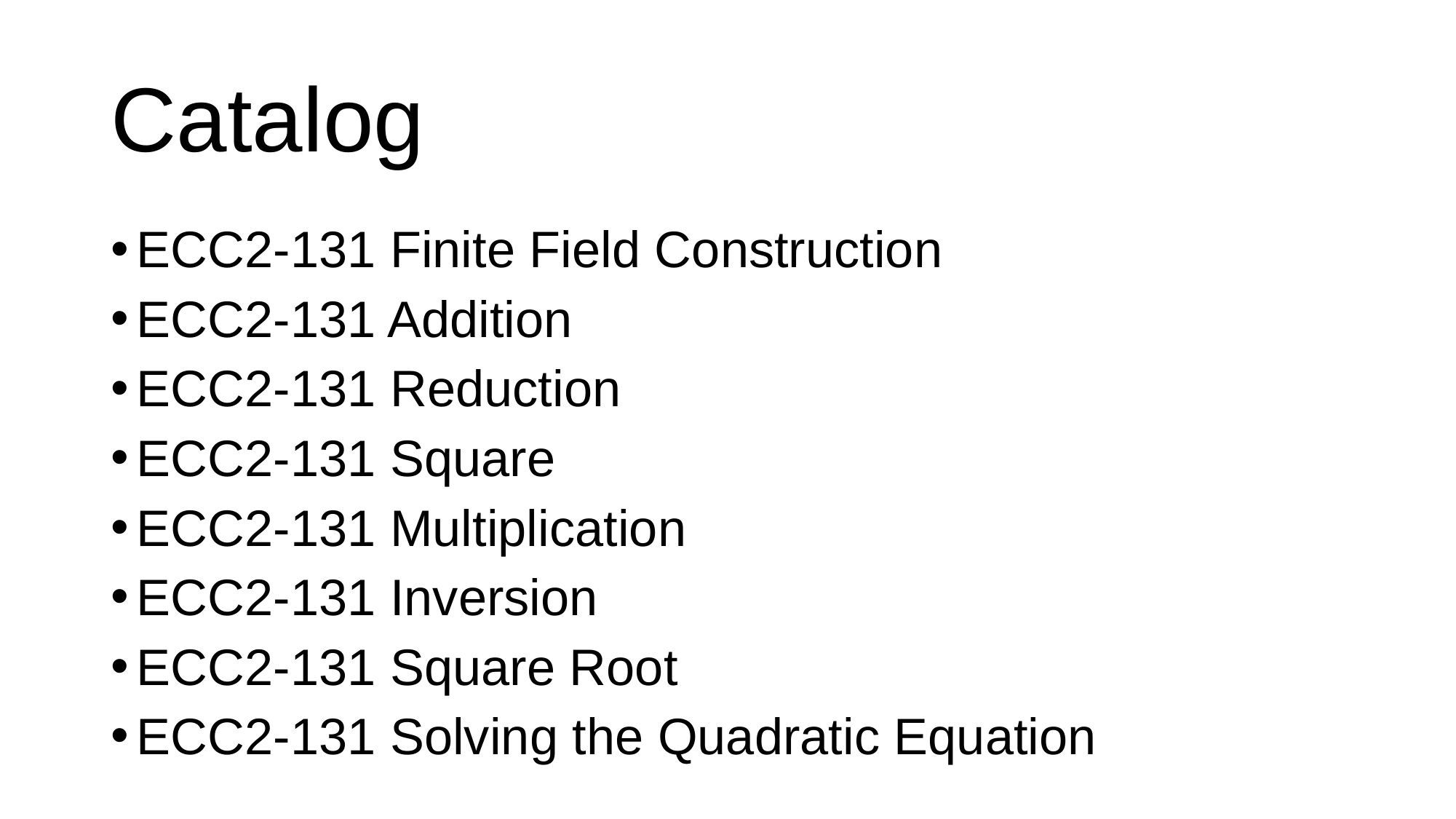

# Catalog
ECC2-131 Finite Field Construction
ECC2-131 Addition
ECC2-131 Reduction
ECC2-131 Square
ECC2-131 Multiplication
ECC2-131 Inversion
ECC2-131 Square Root
ECC2-131 Solving the Quadratic Equation